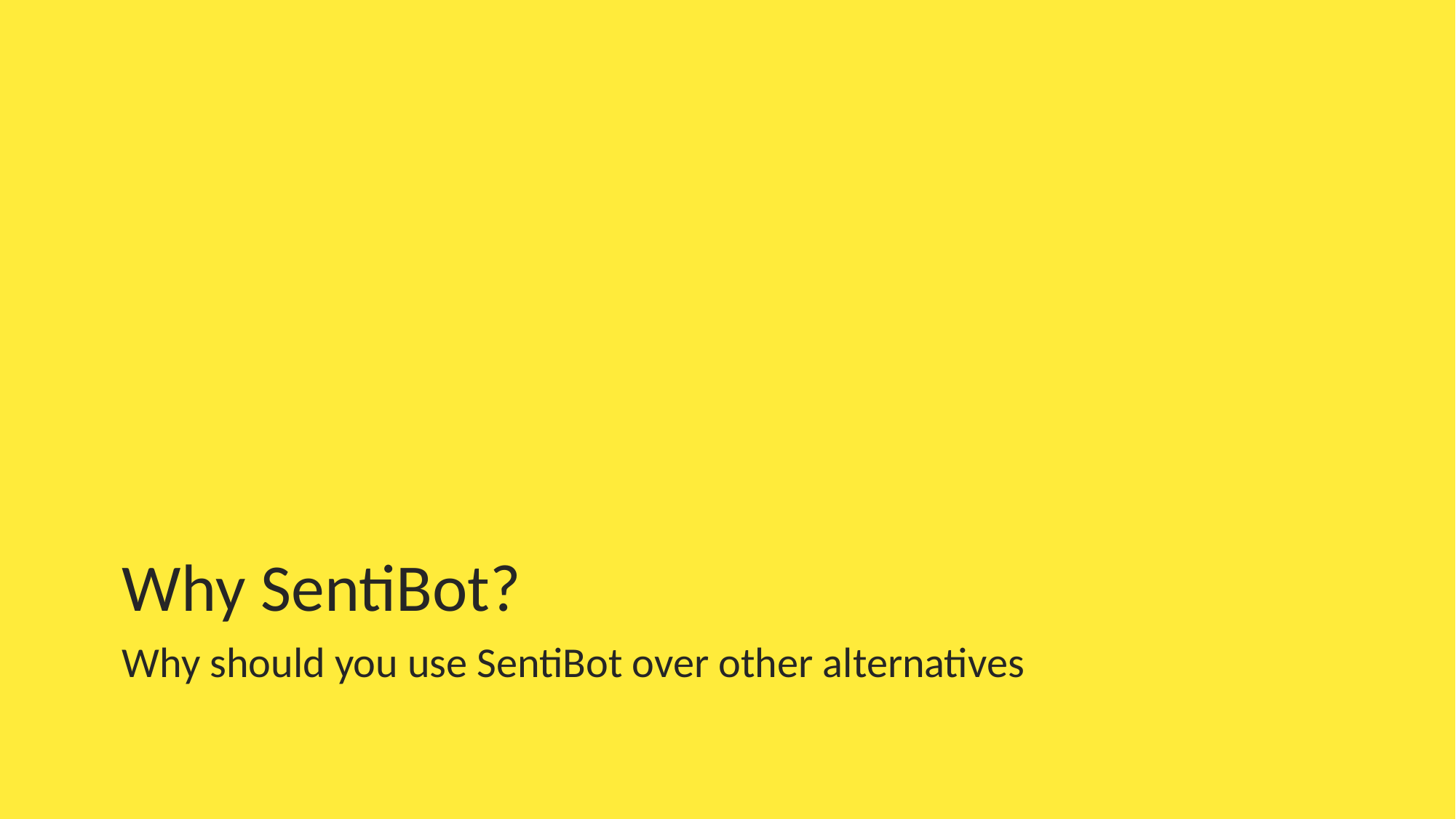

Why SentiBot?
Why should you use SentiBot over other alternatives